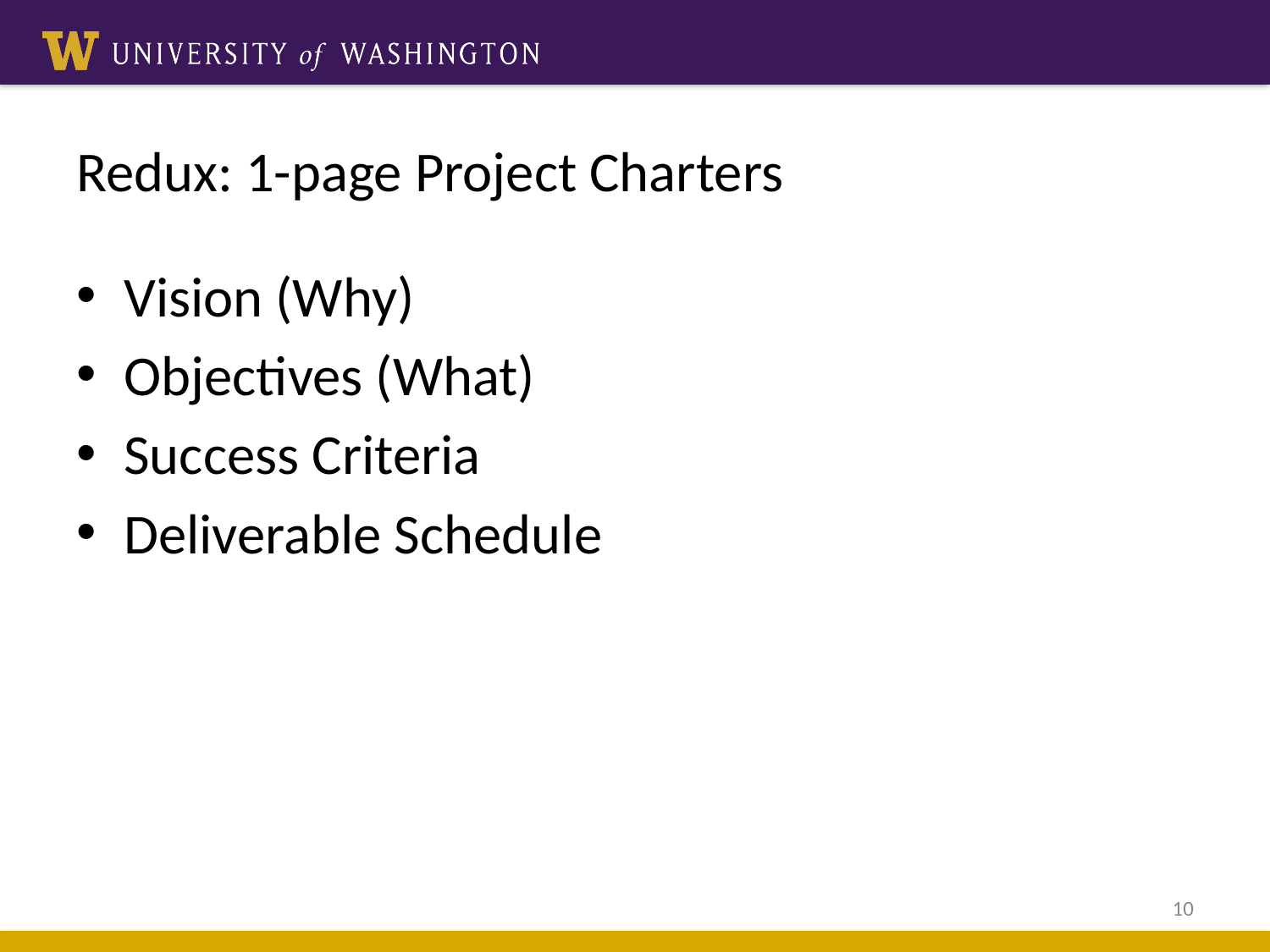

# Redux: 1-page Project Charters
Vision (Why)
Objectives (What)
Success Criteria
Deliverable Schedule
10